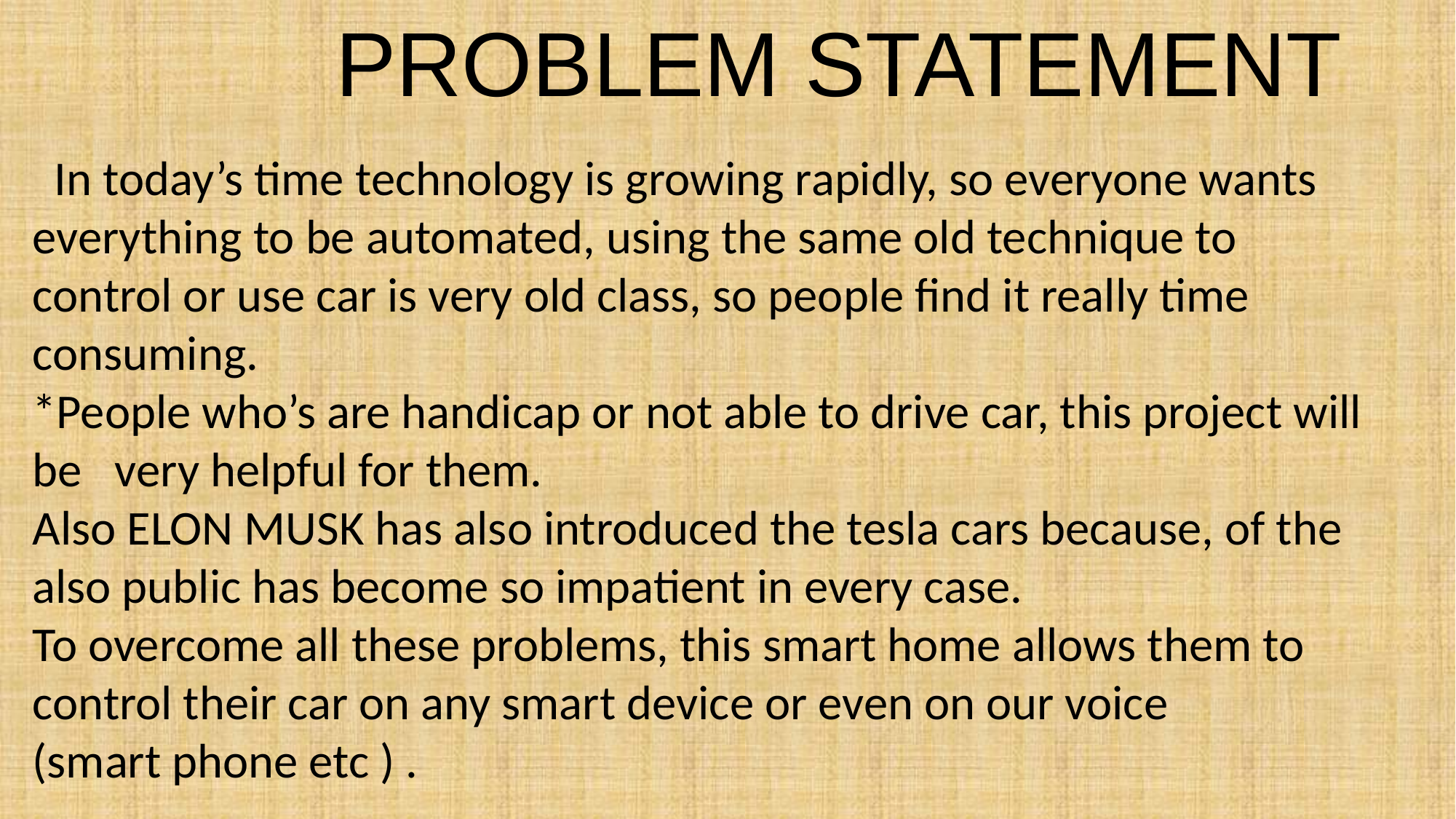

PROBLEM STATEMENT

  In today’s time technology is growing rapidly, so everyone wants         everything to be automated, using the same old technique to
control or use car is very old class, so people find it really time consuming.
*People who’s are handicap or not able to drive car, this project will be   very helpful for them.
Also ELON MUSK has also introduced the tesla cars because, of the also public has become so impatient in every case.
To overcome all these problems, this smart home allows them to control their car on any smart device or even on our voice
(smart phone etc ) .